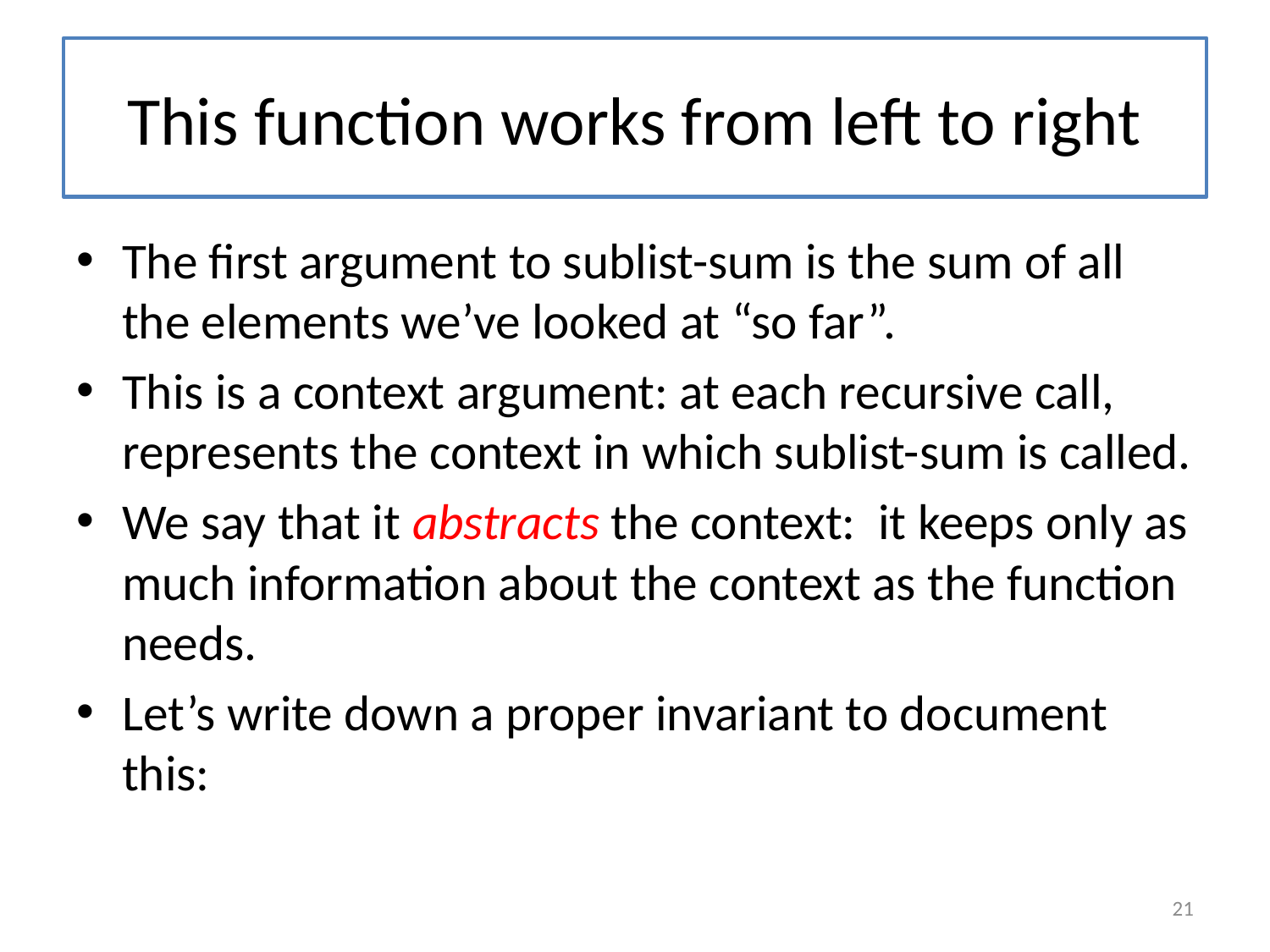

# This function works from left to right
The first argument to sublist-sum is the sum of all the elements we’ve looked at “so far”.
This is a context argument: at each recursive call, represents the context in which sublist-sum is called.
We say that it abstracts the context:  it keeps only as much information about the context as the function needs.
Let’s write down a proper invariant to document this:
21